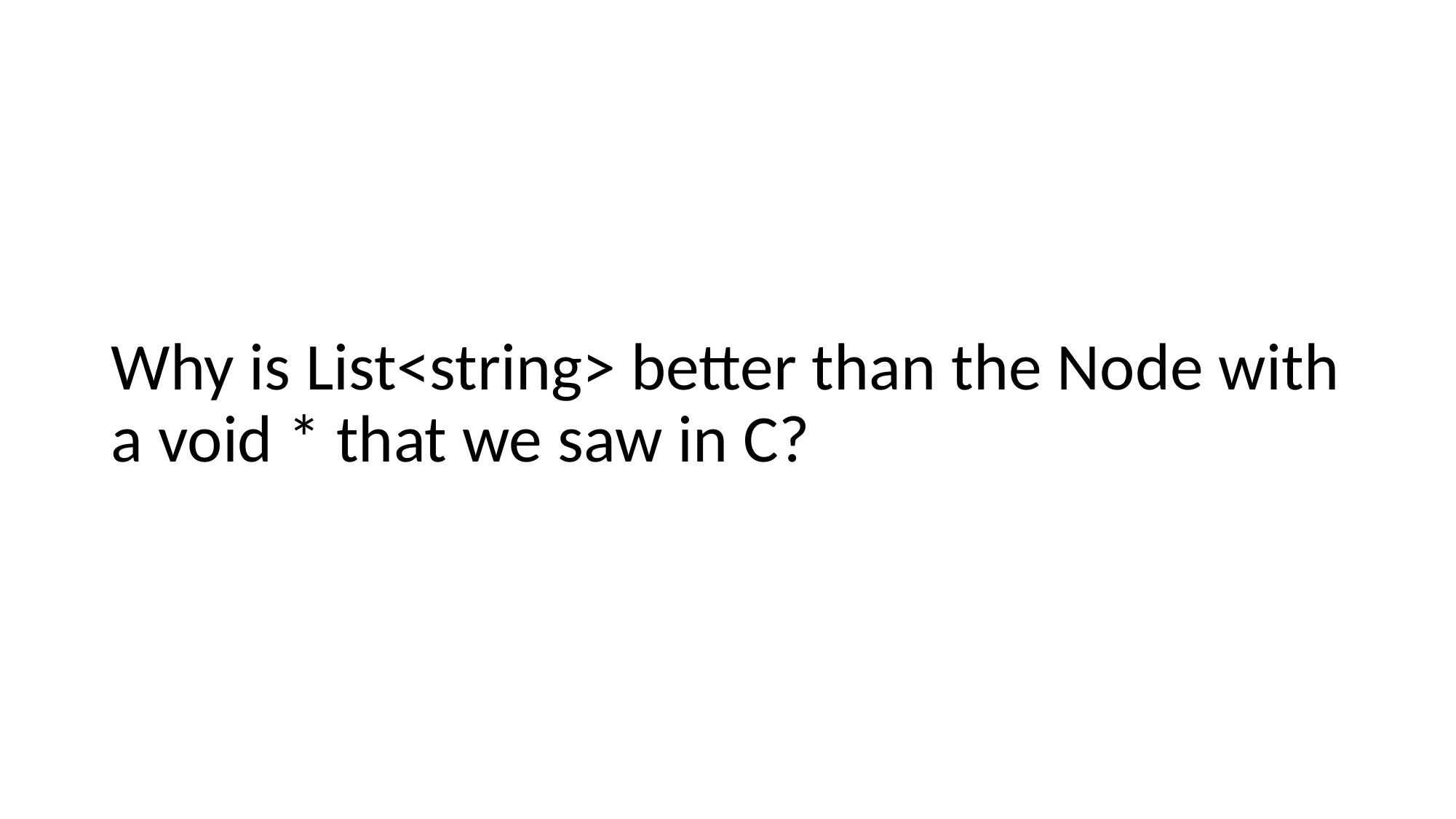

# Why is List<string> better than the Node with a void * that we saw in C?